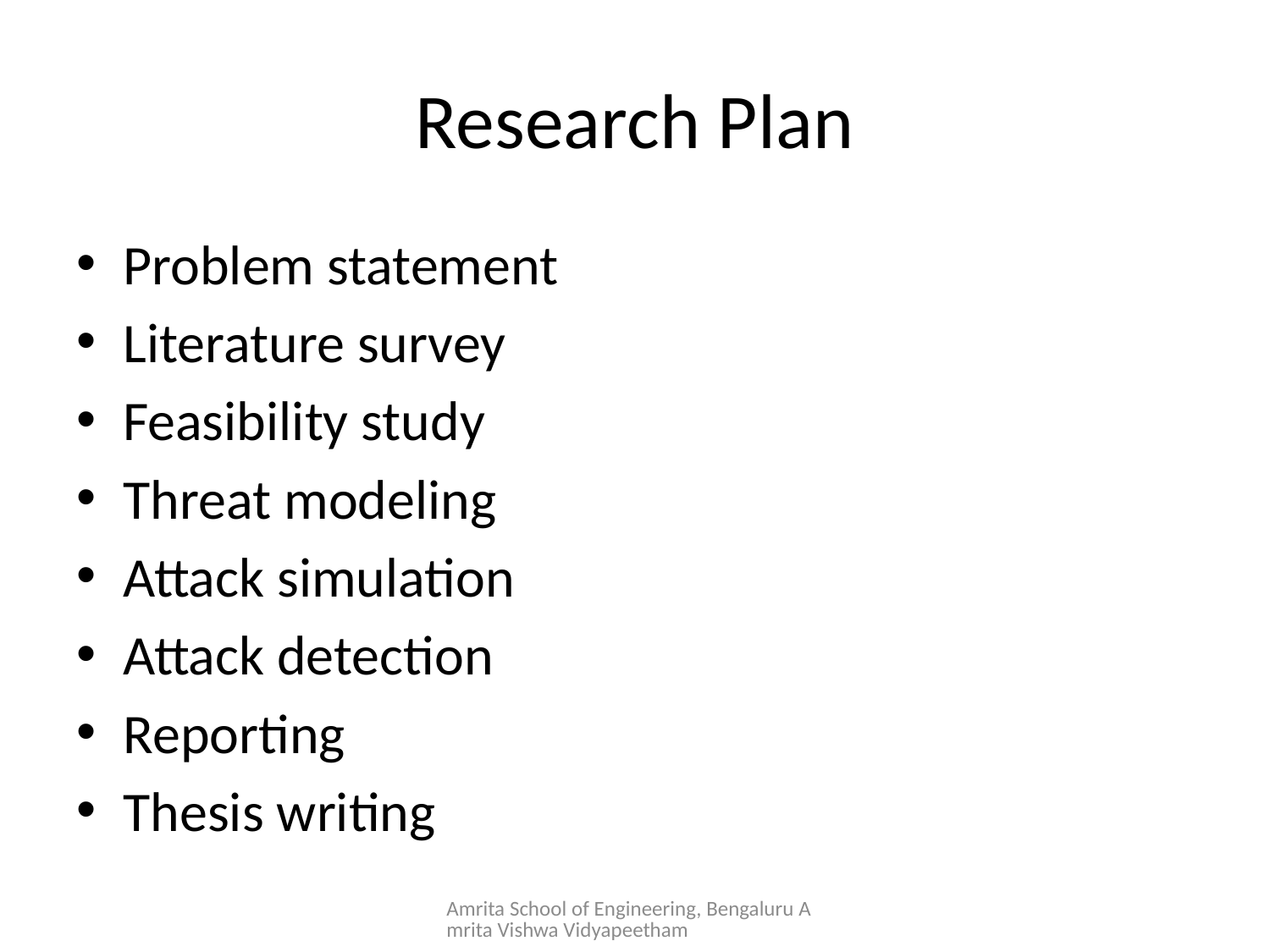

# Research Plan
Problem statement
Literature survey
Feasibility study
Threat modeling
Attack simulation
Attack detection
Reporting
Thesis writing
Amrita School of Engineering, Bengaluru Amrita Vishwa Vidyapeetham